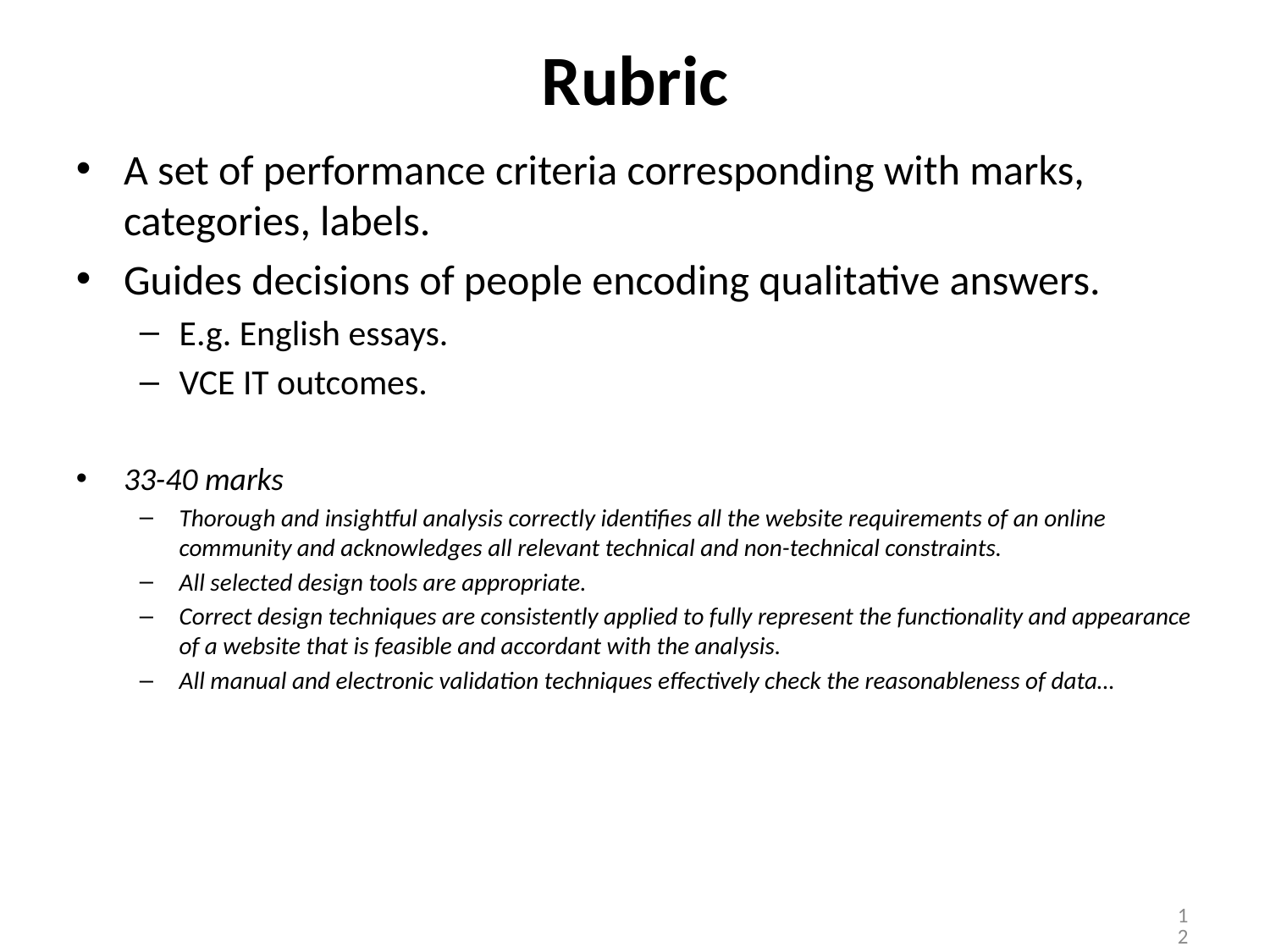

# Rubric
A set of performance criteria corresponding with marks, categories, labels.
Guides decisions of people encoding qualitative answers.
E.g. English essays.
VCE IT outcomes.

33-40 marks
Thorough and insightful analysis correctly identifies all the website requirements of an online community and acknowledges all relevant technical and non-technical constraints.
All selected design tools are appropriate.
Correct design techniques are consistently applied to fully represent the functionality and appearance of a website that is feasible and accordant with the analysis.
All manual and electronic validation techniques effectively check the reasonableness of data…

12